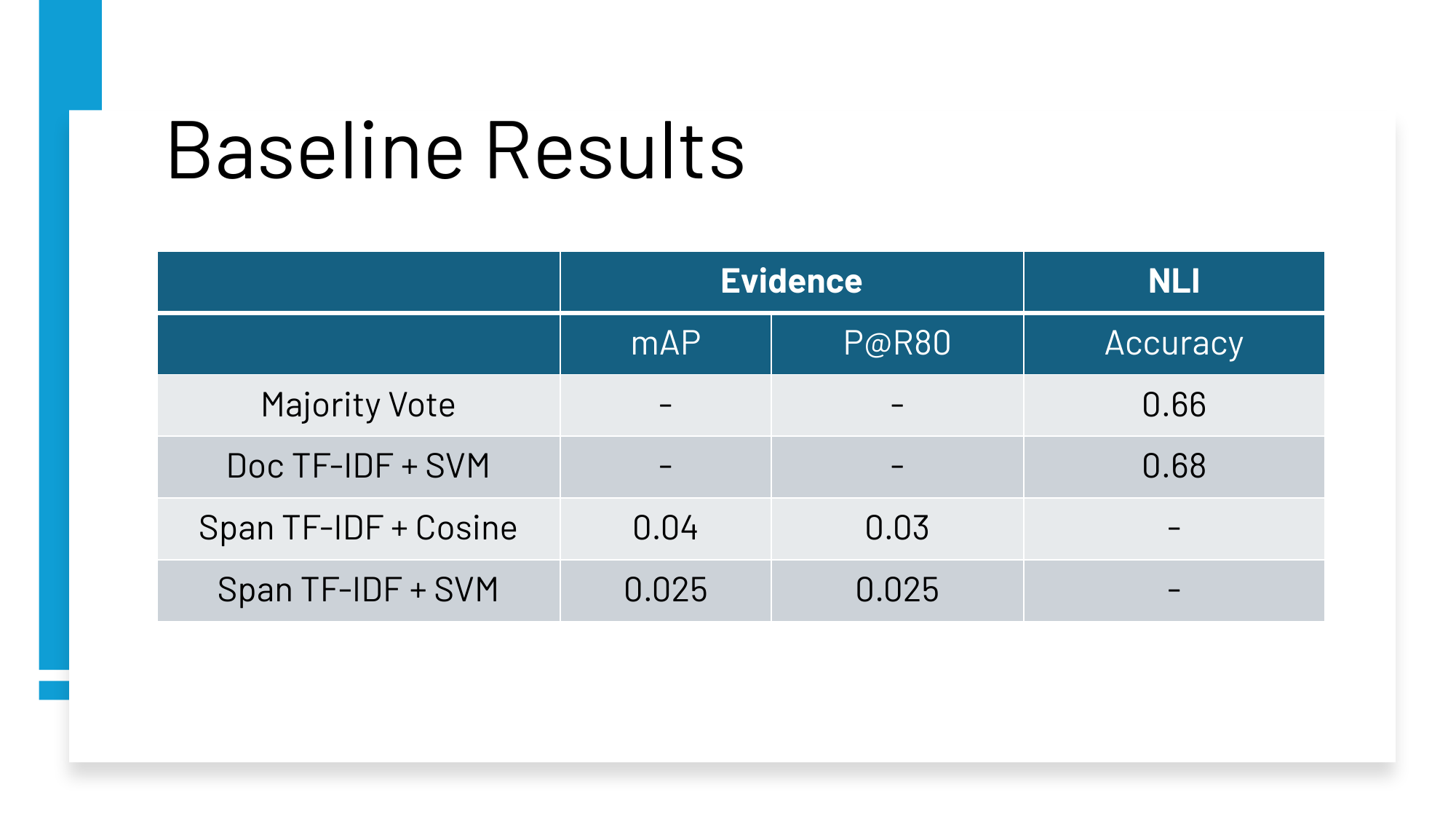

# Baseline Results

|  | Evidence |  | NLI |
| --- | --- | --- | --- |
|  | mAP | P@R80 | Accuracy |
| Majority Vote | - | - | 0.66 |
| Doc TF-IDF + SVM | - | - | 0.68 |
| Span TF-IDF + Cosine | 0.04 | 0.03 | - |
| Span TF-IDF + SVM | 0.025 | 0.025 | - |